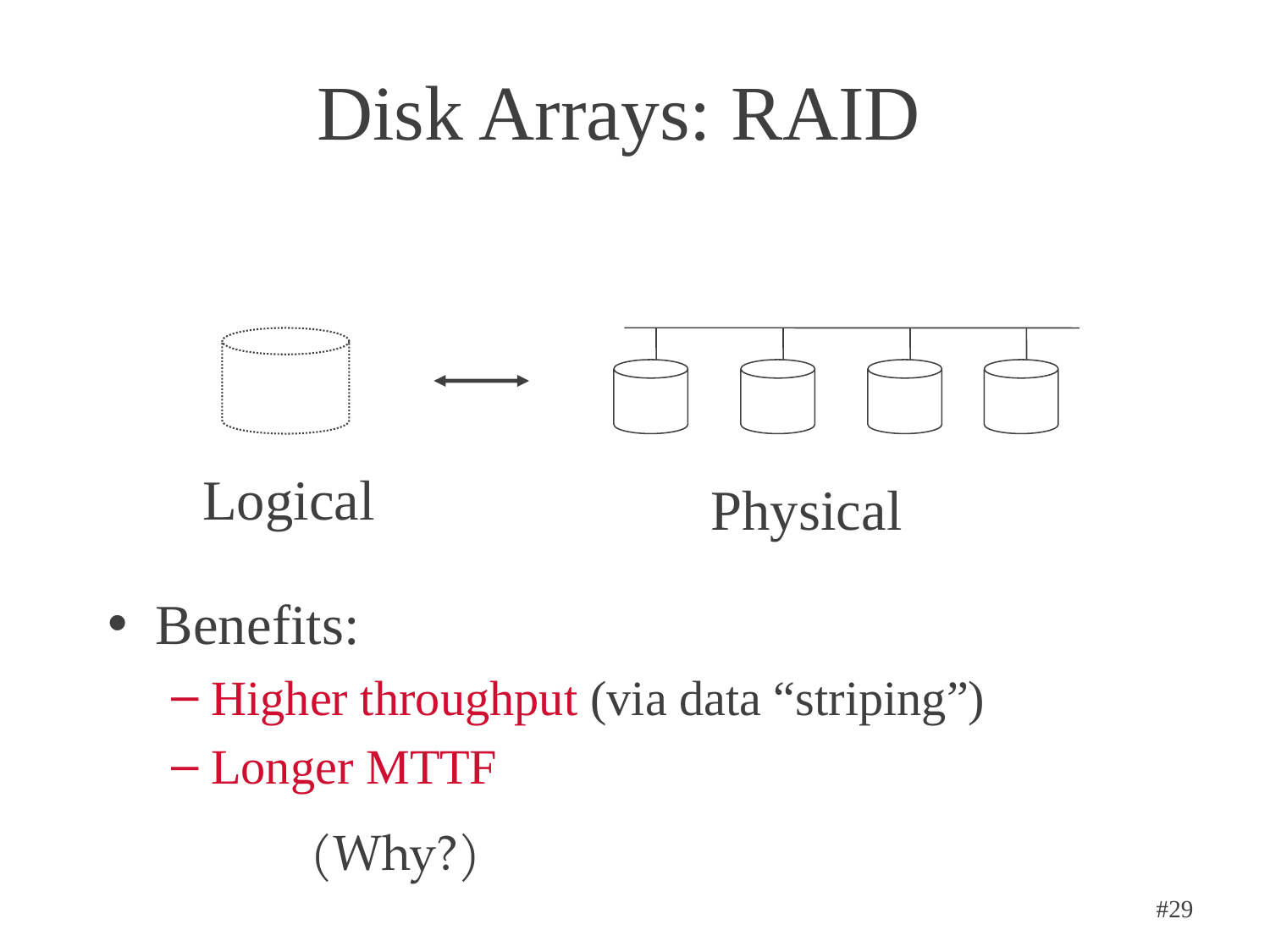

# Disk Arrays: RAID

Logical
Physical
Benefits:
Higher throughput (via data “striping”)
Longer MTTF
(Why?)

#29